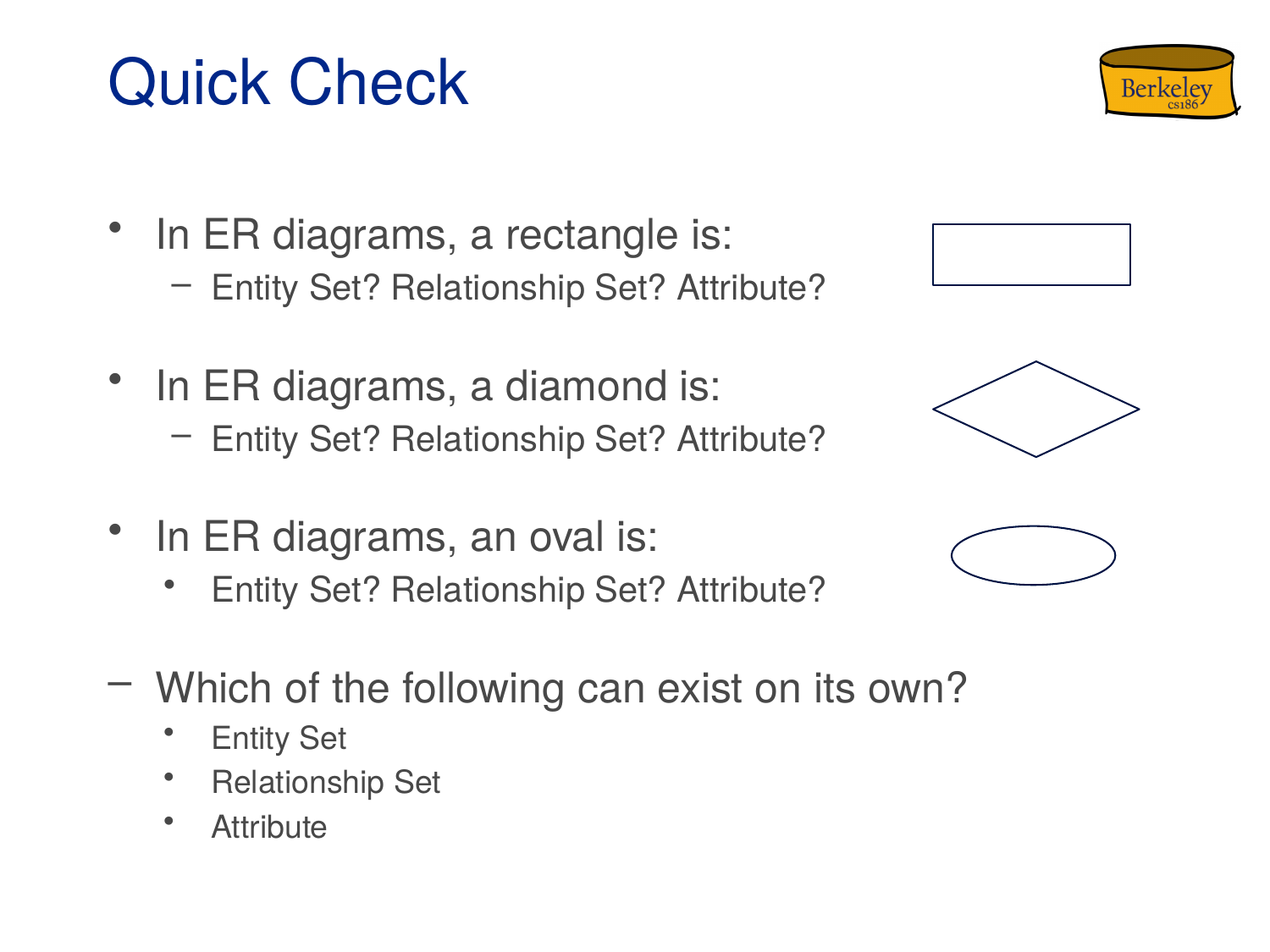

# Quick Check
In ER diagrams, a rectangle is:
Entity Set? Relationship Set? Attribute?
In ER diagrams, a diamond is:
Entity Set? Relationship Set? Attribute?
In ER diagrams, an oval is:
Entity Set? Relationship Set? Attribute?
Which of the following can exist on its own?
Entity Set
Relationship Set
Attribute